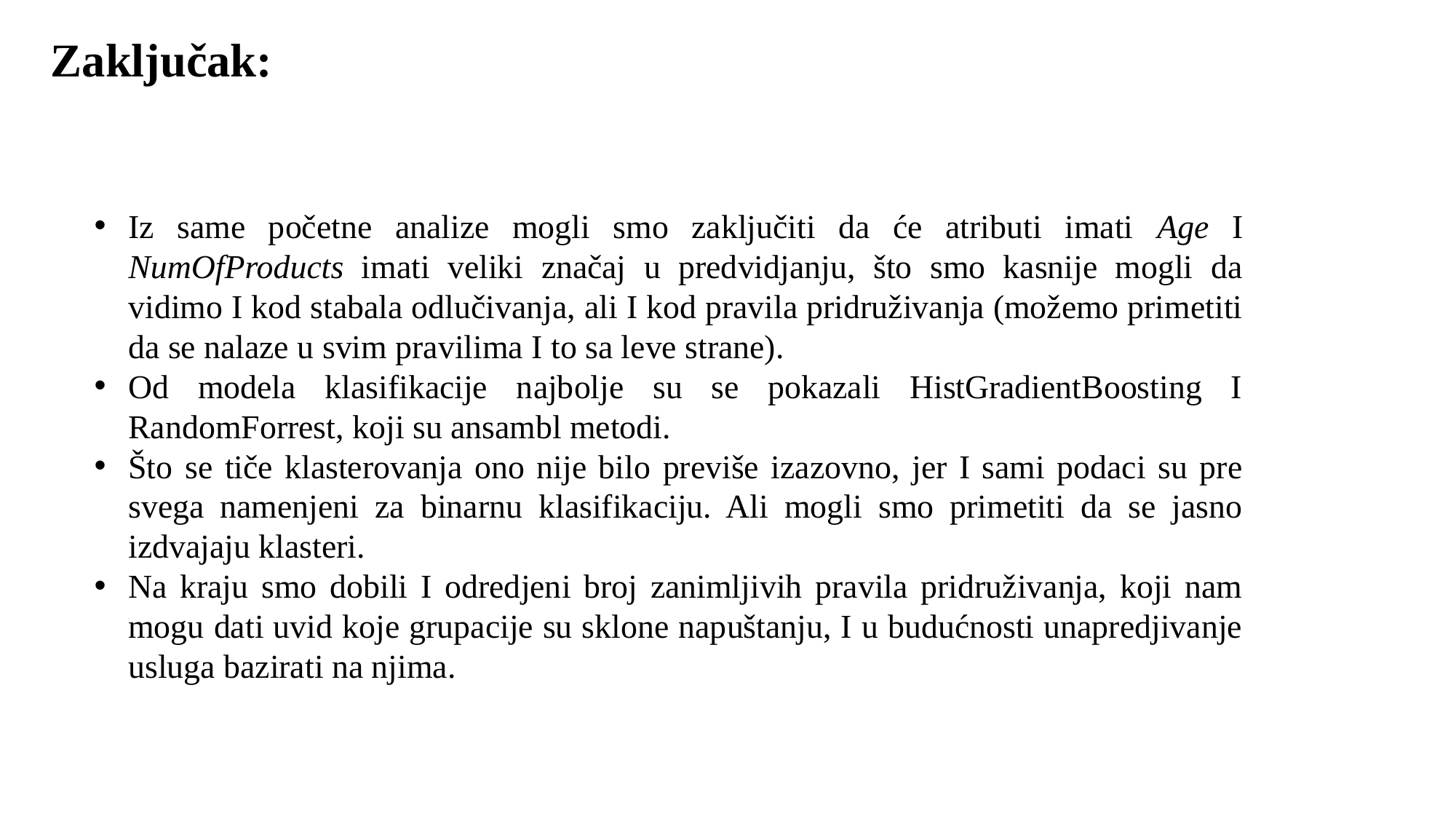

Zaključak:

Iz same početne analize mogli smo zaključiti da će atributi imati Age I NumOfProducts imati veliki značaj u predvidjanju, što smo kasnije mogli da vidimo I kod stabala odlučivanja, ali I kod pravila pridruživanja (možemo primetiti da se nalaze u svim pravilima I to sa leve strane).
Od modela klasifikacije najbolje su se pokazali HistGradientBoosting I RandomForrest, koji su ansambl metodi.
Što se tiče klasterovanja ono nije bilo previše izazovno, jer I sami podaci su pre svega namenjeni za binarnu klasifikaciju. Ali mogli smo primetiti da se jasno izdvajaju klasteri.
Na kraju smo dobili I odredjeni broj zanimljivih pravila pridruživanja, koji nam mogu dati uvid koje grupacije su sklone napuštanju, I u budućnosti unapredjivanje usluga bazirati na njima.